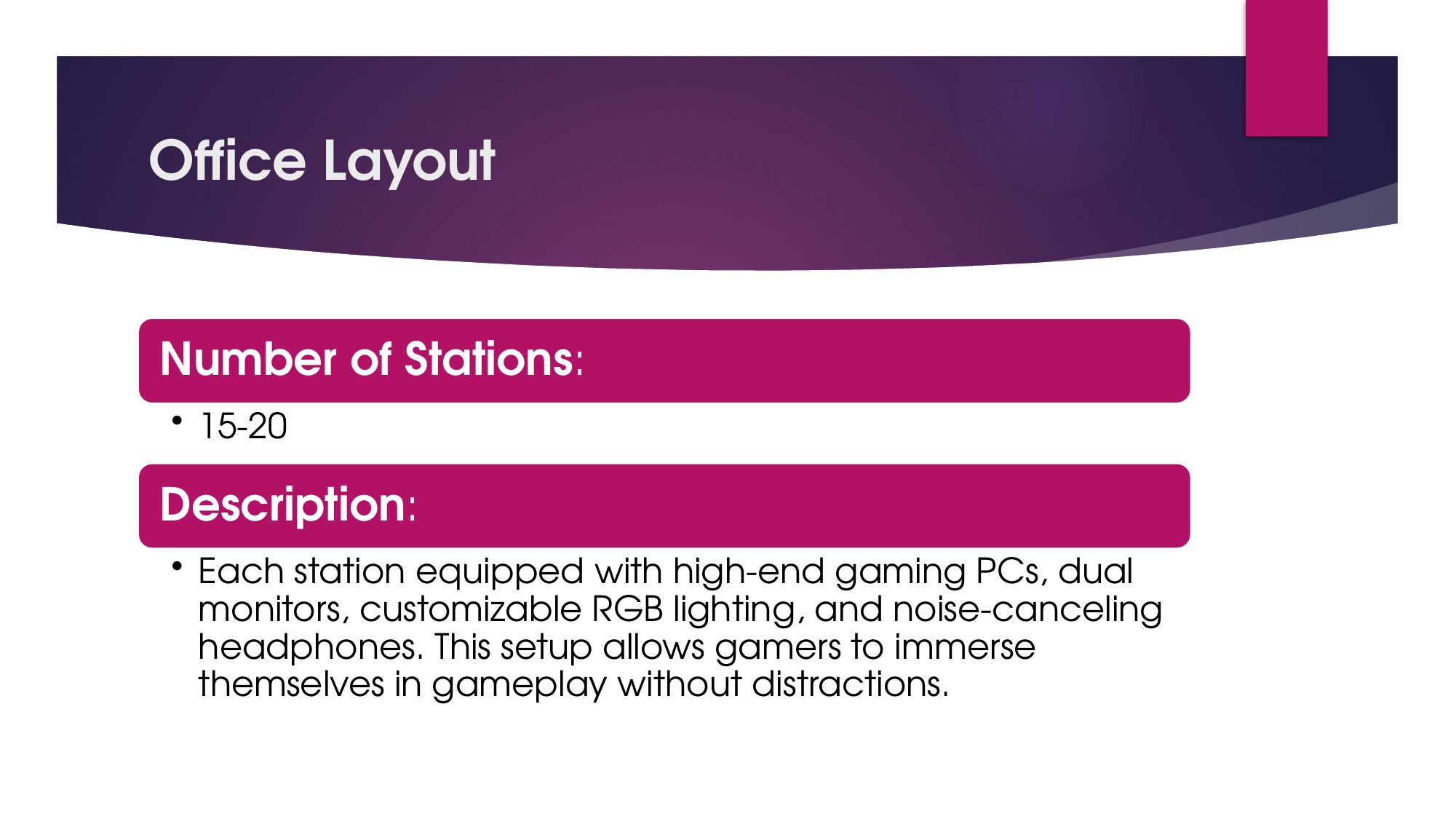

# Office Layout
Number of Stations:
15-20
Description:
Each station equipped with high-end gaming PCs, dual monitors, customizable RGB lighting, and noise-canceling headphones. This setup allows gamers to immerse themselves in gameplay without distractions.